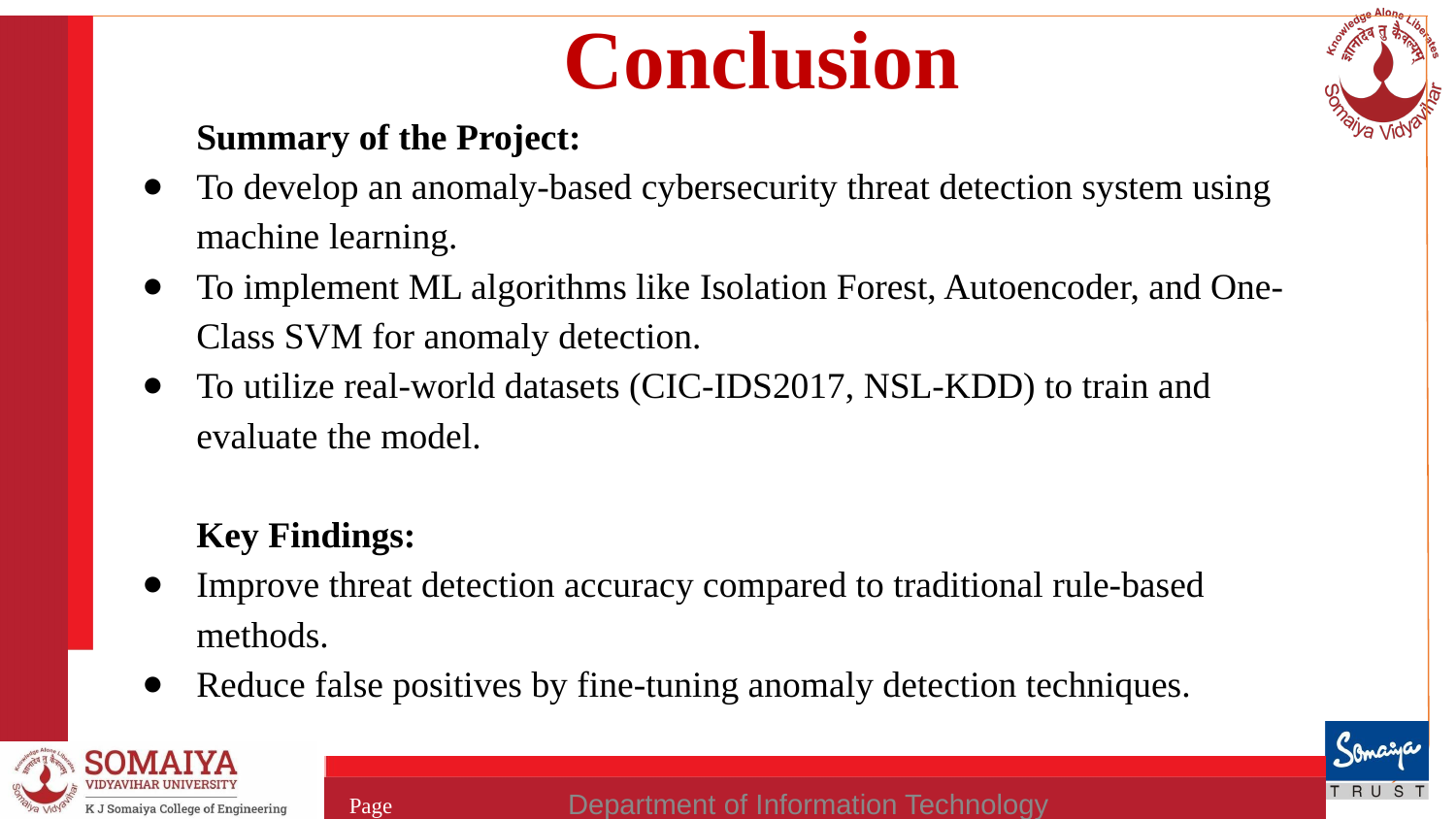

# Conclusion
Summary of the Project:
To develop an anomaly-based cybersecurity threat detection system using machine learning.
To implement ML algorithms like Isolation Forest, Autoencoder, and One-Class SVM for anomaly detection.
To utilize real-world datasets (CIC-IDS2017, NSL-KDD) to train and evaluate the model.

Key Findings:
Improve threat detection accuracy compared to traditional rule-based methods.
Reduce false positives by fine-tuning anomaly detection techniques.

Department of Information Technology
Page